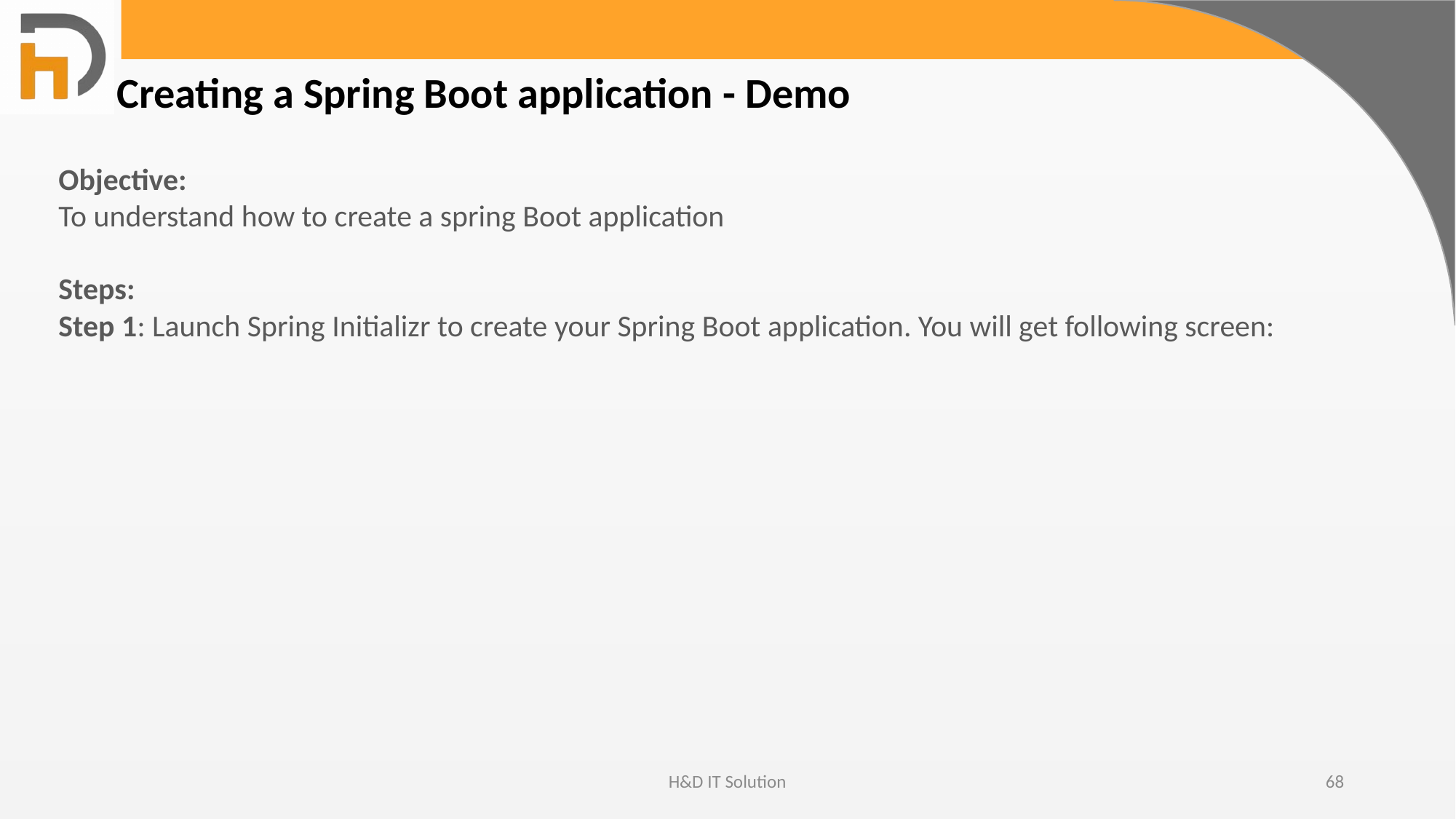

Creating a Spring Boot application - Demo
Objective:
To understand how to create a spring Boot application

Steps:
Step 1: Launch Spring Initializr to create your Spring Boot application. You will get following screen:
H&D IT Solution
68